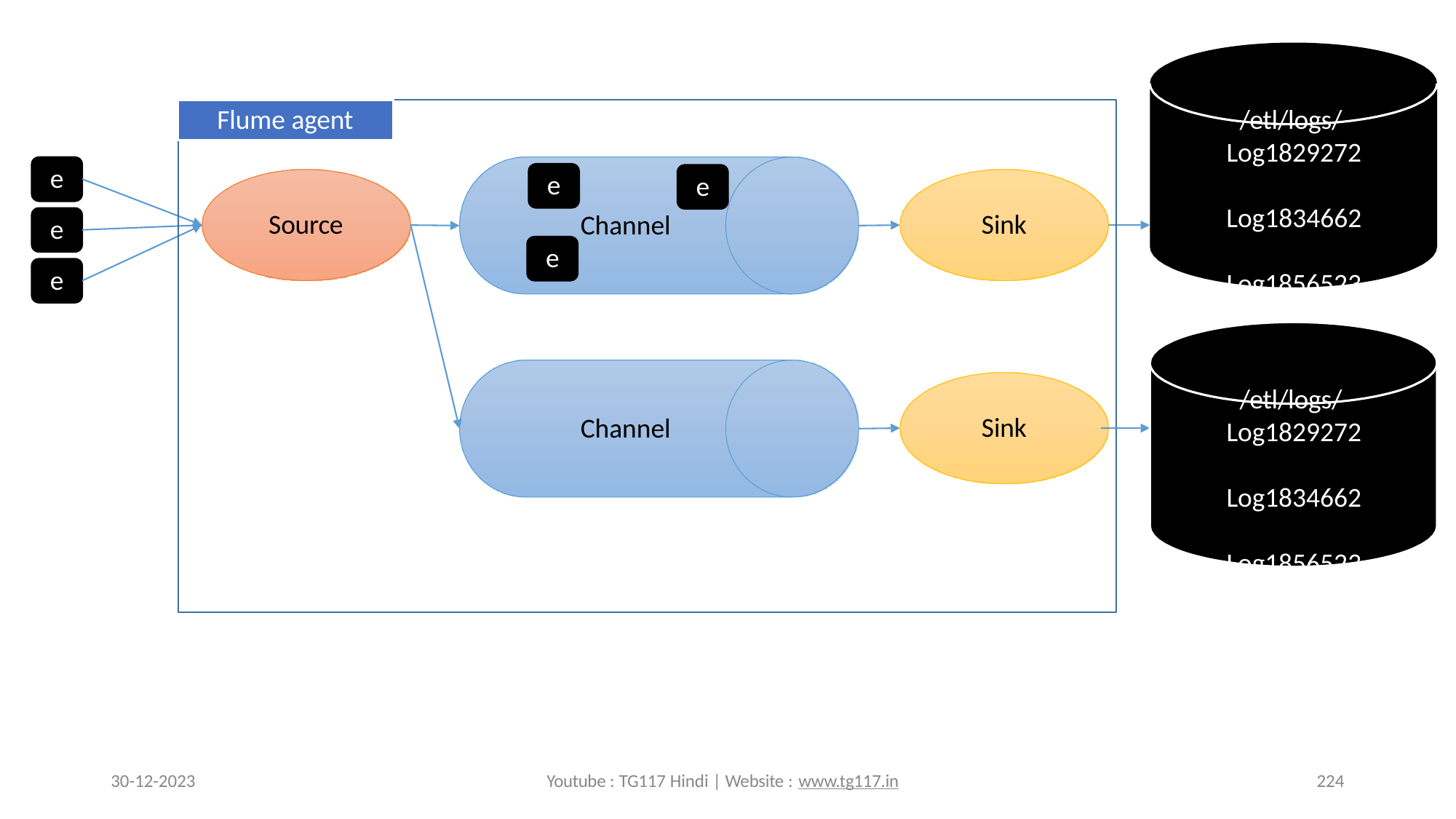

# Flume agent
/etl/logs/  Log1829272  Log1834662  Log1856523
Log1859233.tmp

e

e
e

Source
Sink
Channel

e

e

e

/etl/logs/  Log1829272  Log1834662  Log1856523
Log1859233.tmp
Sink
Channel

30-12-2023
Youtube : TG117 Hindi | Website : www.tg117.in
224